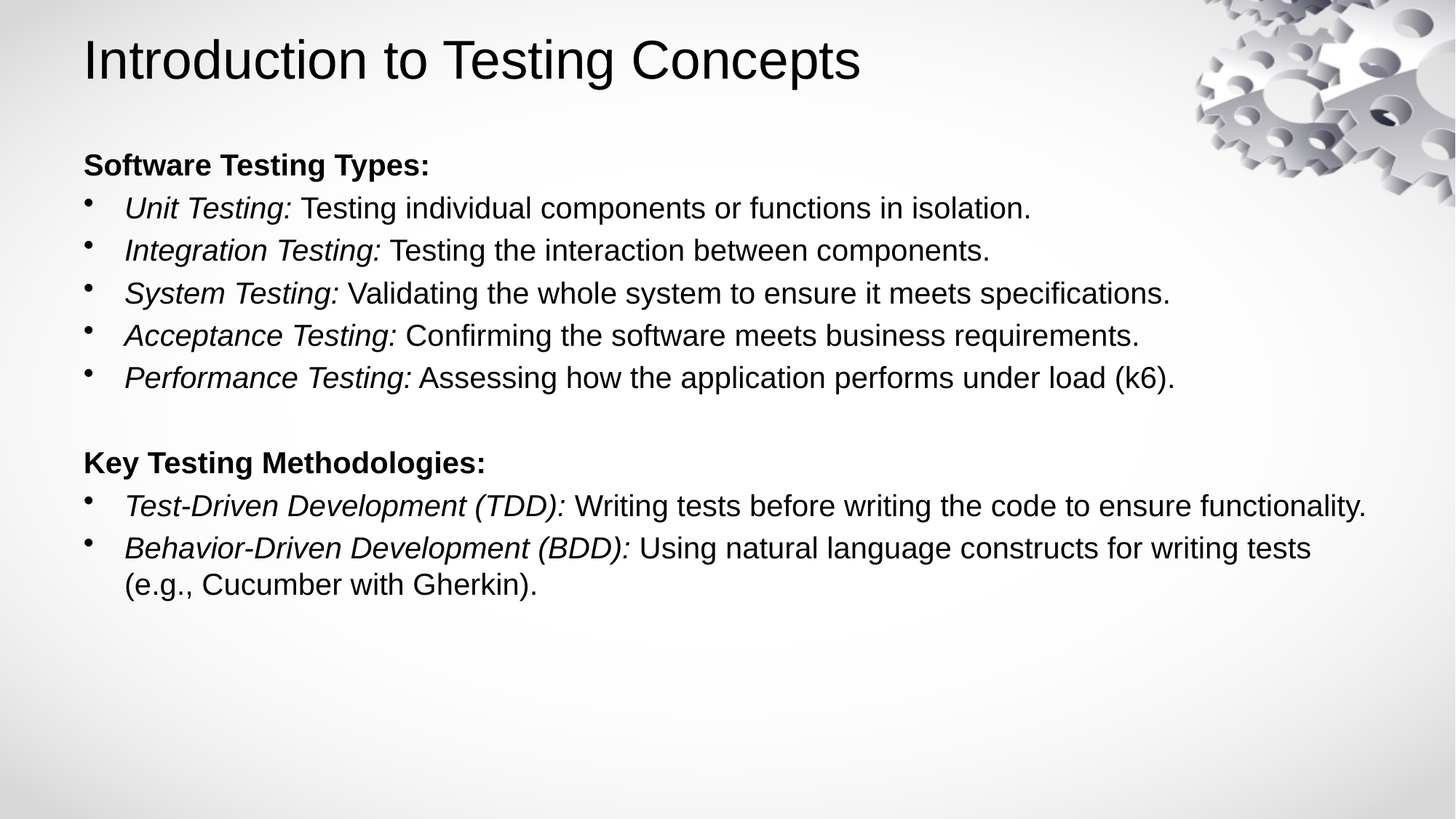

# Introduction to Testing Concepts
Software Testing Types:
Unit Testing: Testing individual components or functions in isolation.
Integration Testing: Testing the interaction between components.
System Testing: Validating the whole system to ensure it meets specifications.
Acceptance Testing: Confirming the software meets business requirements.
Performance Testing: Assessing how the application performs under load (k6).

Key Testing Methodologies:
Test-Driven Development (TDD): Writing tests before writing the code to ensure functionality.
Behavior-Driven Development (BDD): Using natural language constructs for writing tests (e.g., Cucumber with Gherkin).